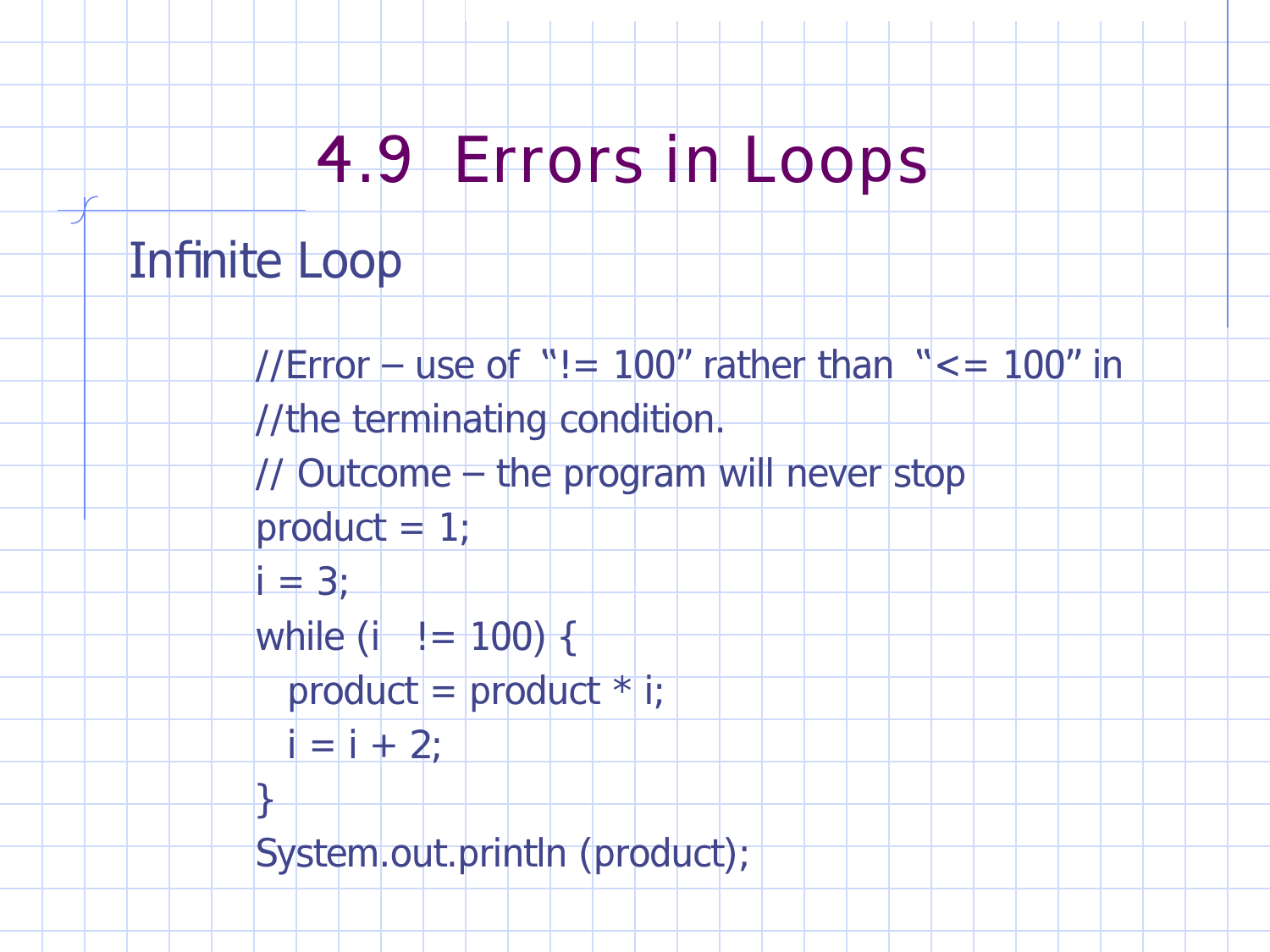

# 4.9  Errors in Loops
Infinite Loop

//Error – use of  “!= 100” rather than  “<= 100” in
//the terminating condition.
// Outcome – the program will never stop
product = 1;
i = 3;
while (i   != 100) {
	product = product * i;
	i = i + 2;
}
System.out.println (product);